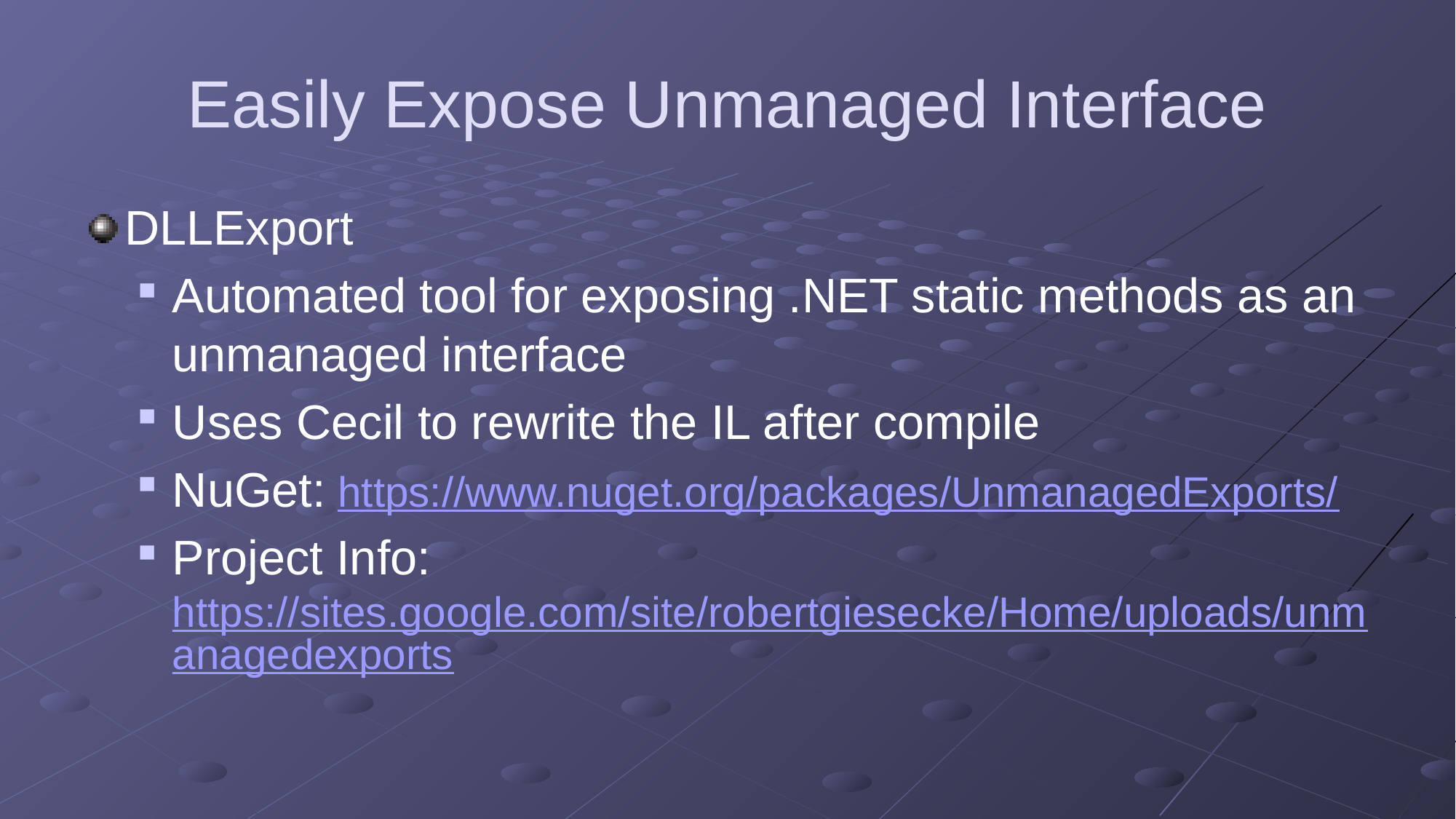

# Easily Expose Unmanaged Interface
DLLExport
Automated tool for exposing .NET static methods as an unmanaged interface
Uses Cecil to rewrite the IL after compile
NuGet: https://www.nuget.org/packages/UnmanagedExports/
Project Info: https://sites.google.com/site/robertgiesecke/Home/uploads/unmanagedexports